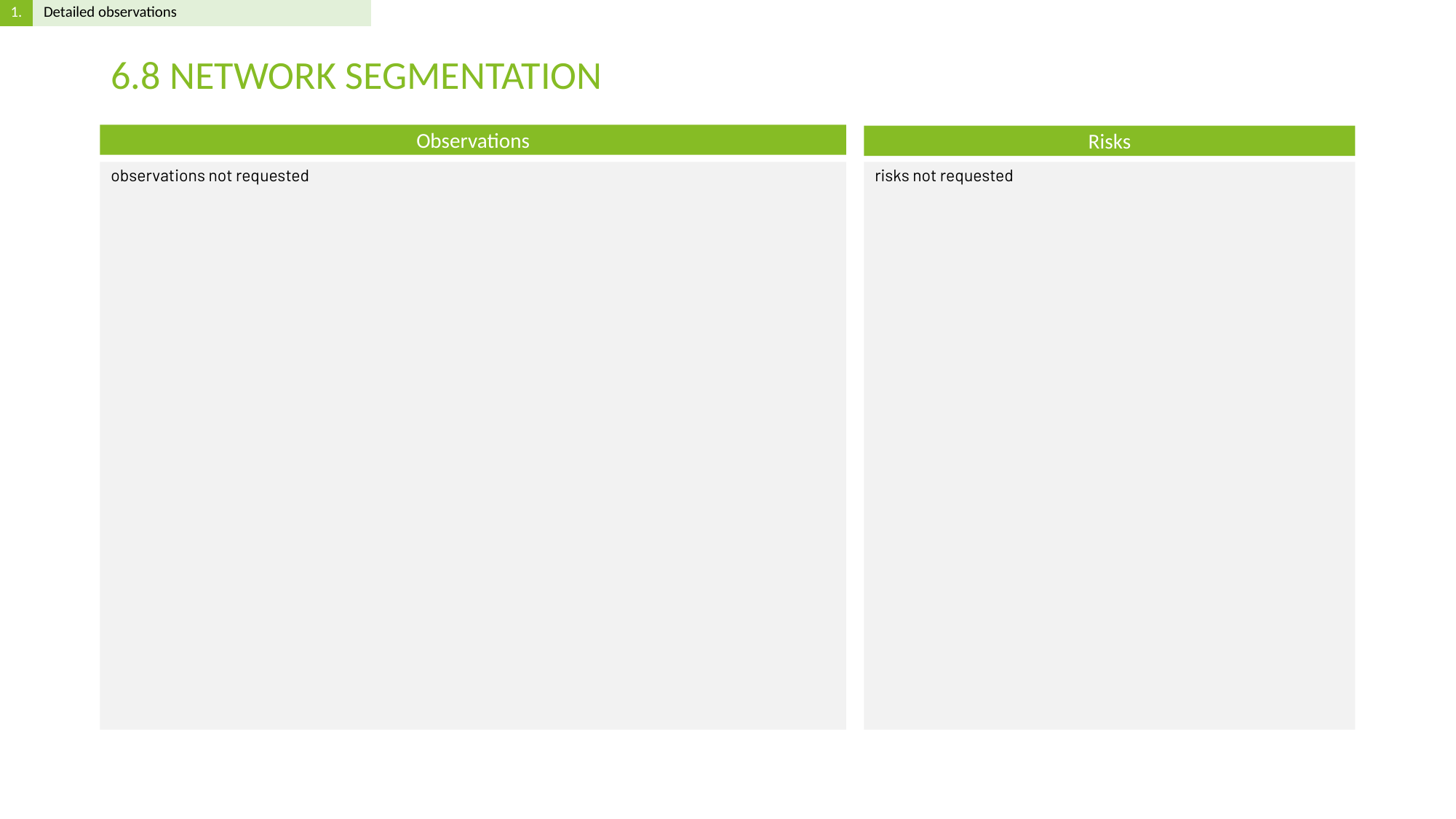

# 6.8 NETWORK SEGMENTATION
observations not requested
risks not requested